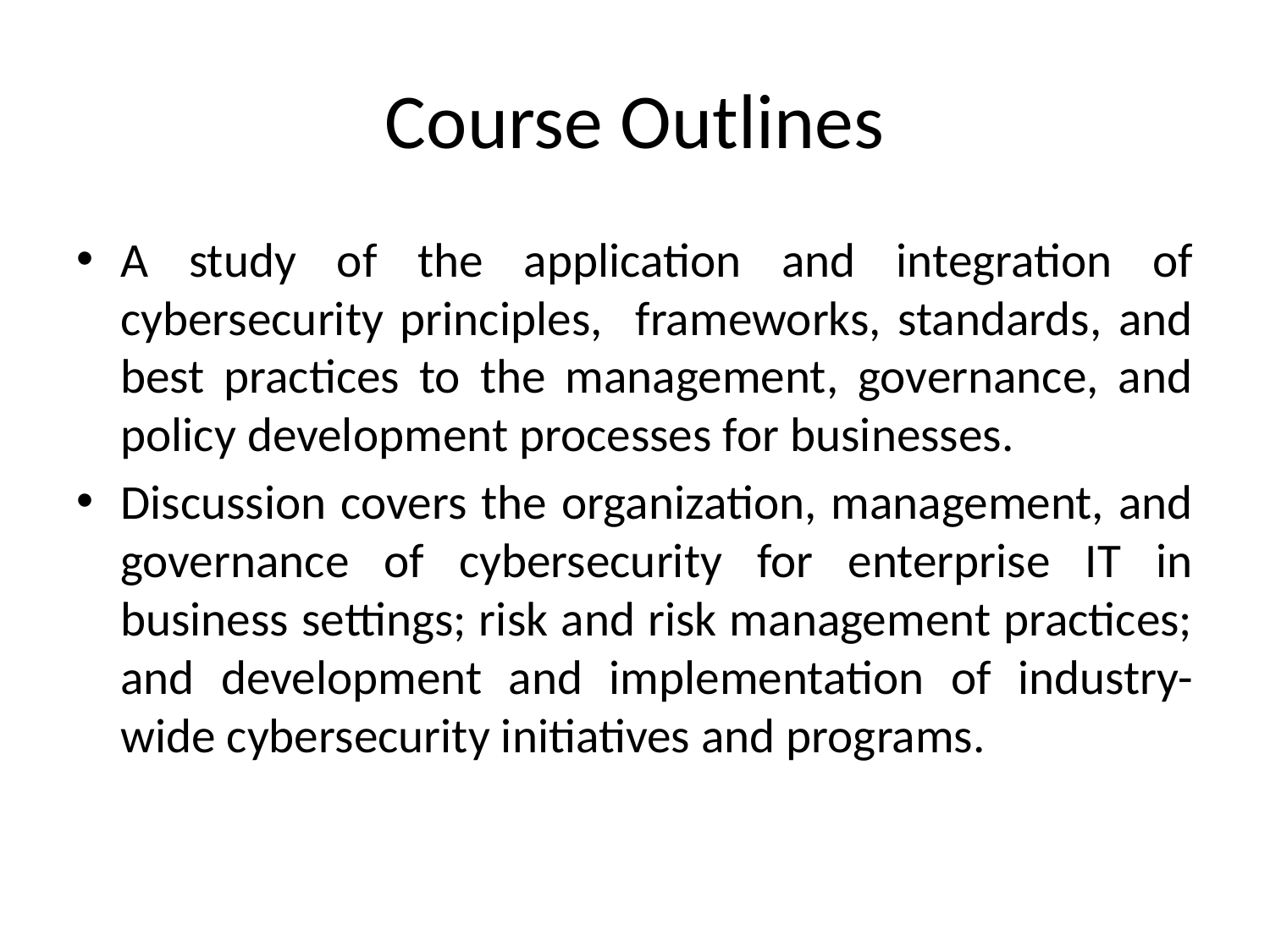

# Course Outlines
A study of the application and integration of cybersecurity principles,  frameworks, standards, and best practices to the management, governance, and policy development processes for businesses.
Discussion covers the organization, management, and governance of cybersecurity for enterprise IT in business settings; risk and risk management practices; and development and implementation of industry-wide cybersecurity initiatives and programs.